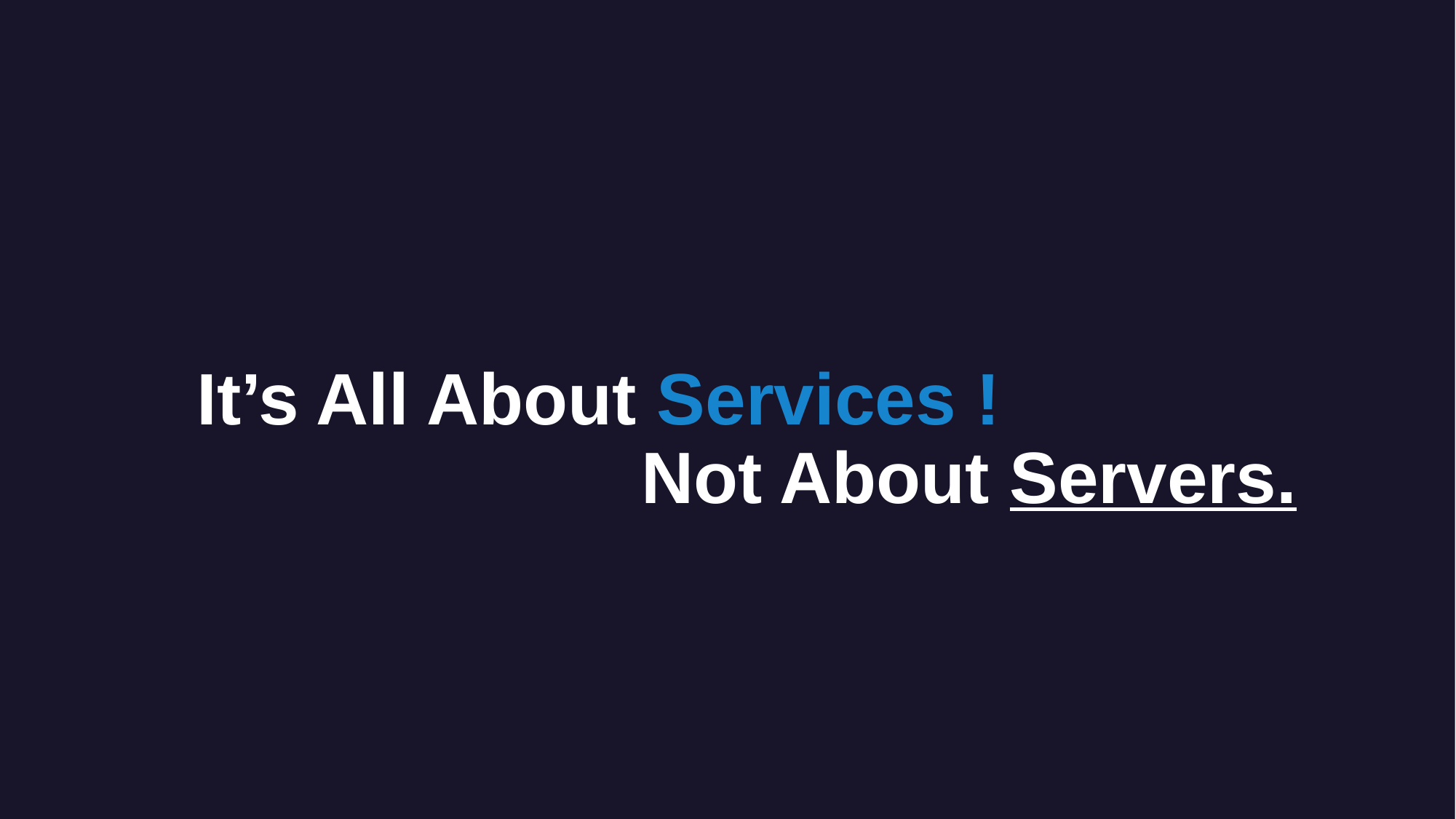

It’s All About Services !
                      Not About Servers.